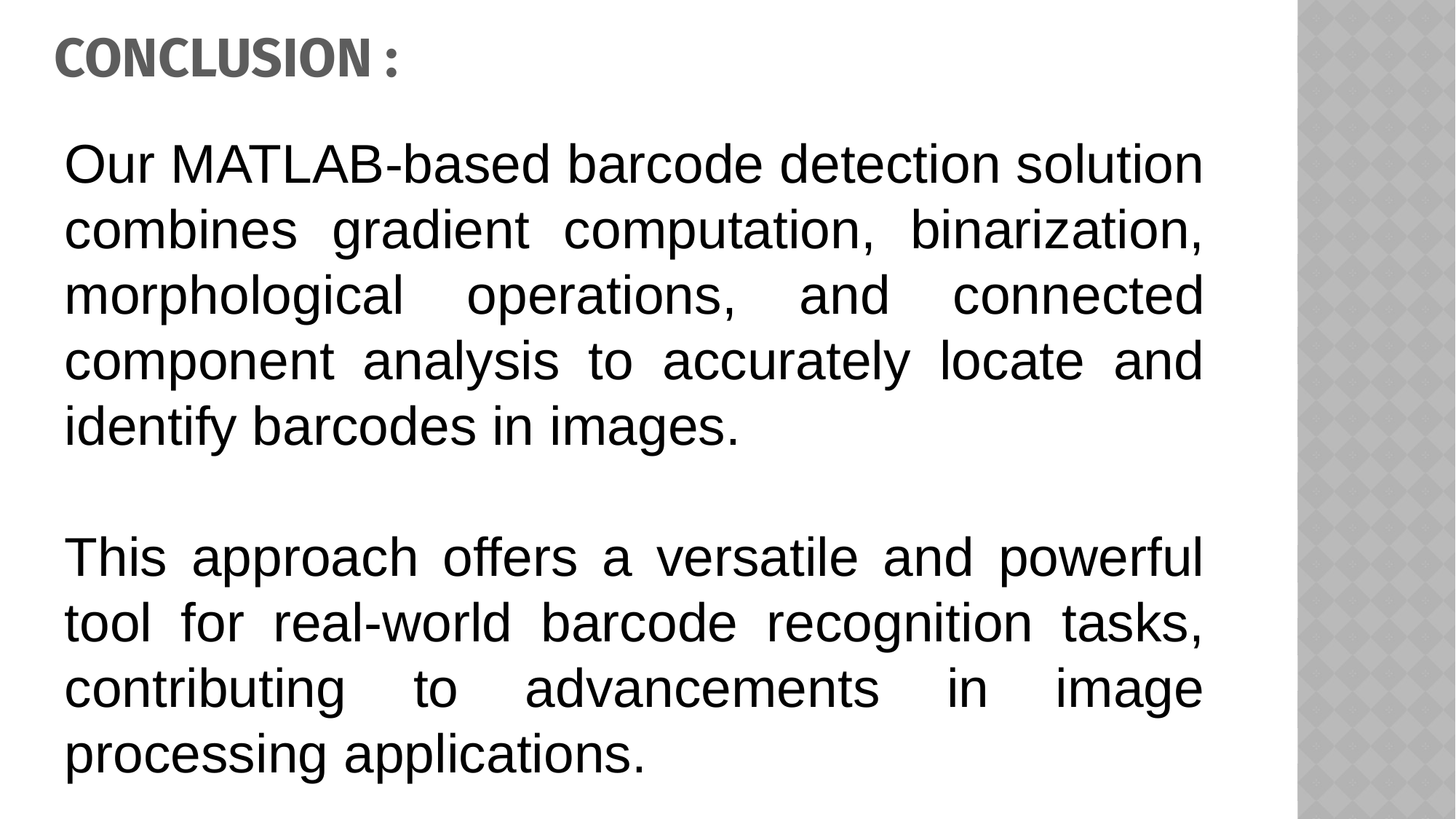

# CONCLUSION :
Our MATLAB-based barcode detection solution combines gradient computation, binarization, morphological operations, and connected component analysis to accurately locate and identify barcodes in images.

This approach offers a versatile and powerful tool for real-world barcode recognition tasks, contributing to advancements in image processing applications.